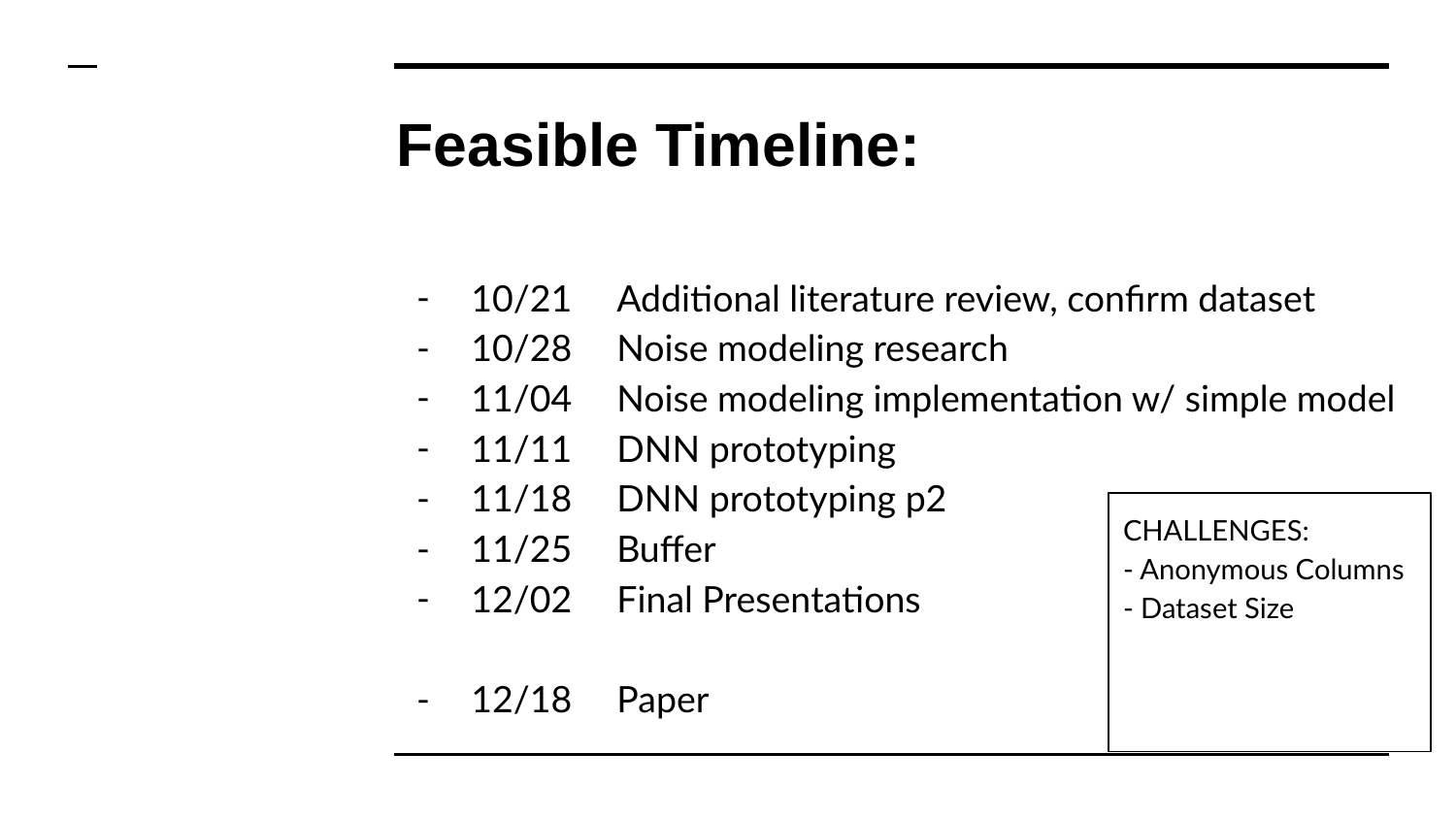

# Feasible Timeline:
10/21	Additional literature review, confirm dataset
10/28	Noise modeling research
11/04	Noise modeling implementation w/ simple model
11/11	DNN prototyping
11/18	DNN prototyping p2
11/25	Buffer
12/02	Final Presentations
12/18	Paper

CHALLENGES:
- Anonymous Columns
- Dataset Size